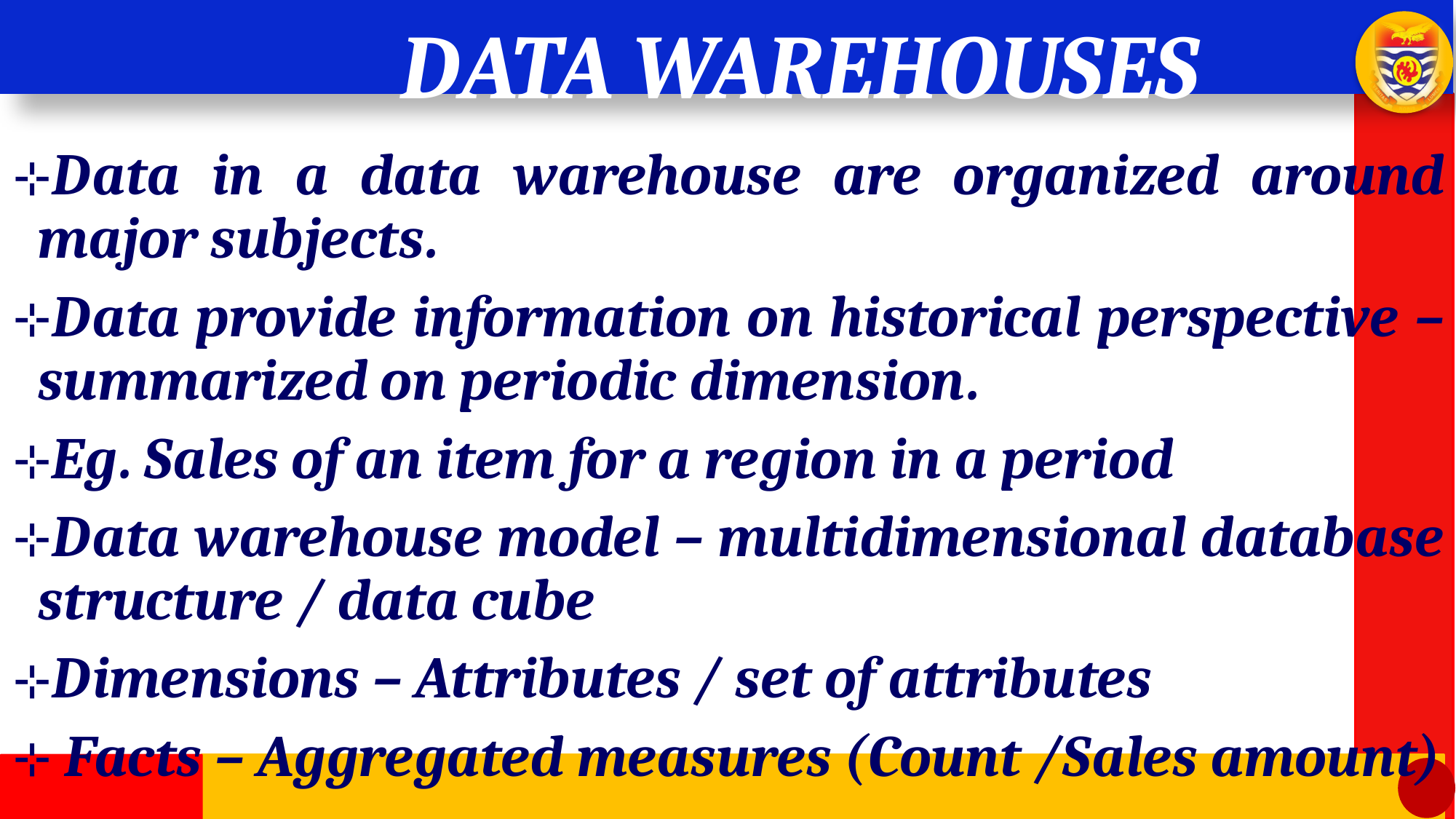

# DATA WAREHOUSES
Data in a data warehouse are organized around major subjects.
Data provide information on historical perspective – summarized on periodic dimension.
Eg. Sales of an item for a region in a period
Data warehouse model – multidimensional database structure / data cube
Dimensions – Attributes / set of attributes
 Facts – Aggregated measures (Count /Sales amount)